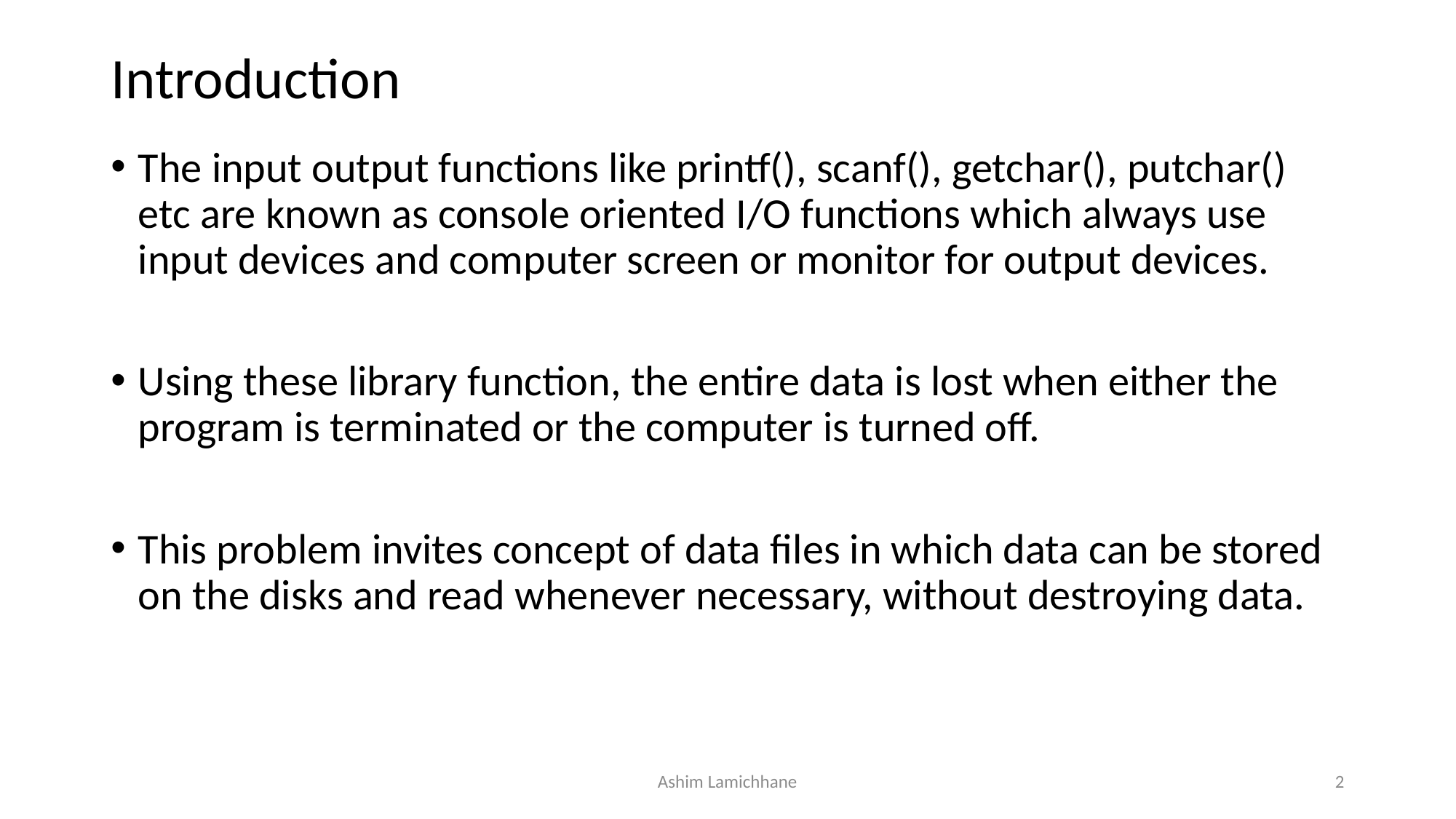

# Introduction
The input output functions like printf(), scanf(), getchar(), putchar() etc are known as console oriented I/O functions which always use input devices and computer screen or monitor for output devices.

Using these library function, the entire data is lost when either the program is terminated or the computer is turned off.

This problem invites concept of data files in which data can be stored on the disks and read whenever necessary, without destroying data.
Ashim Lamichhane
2